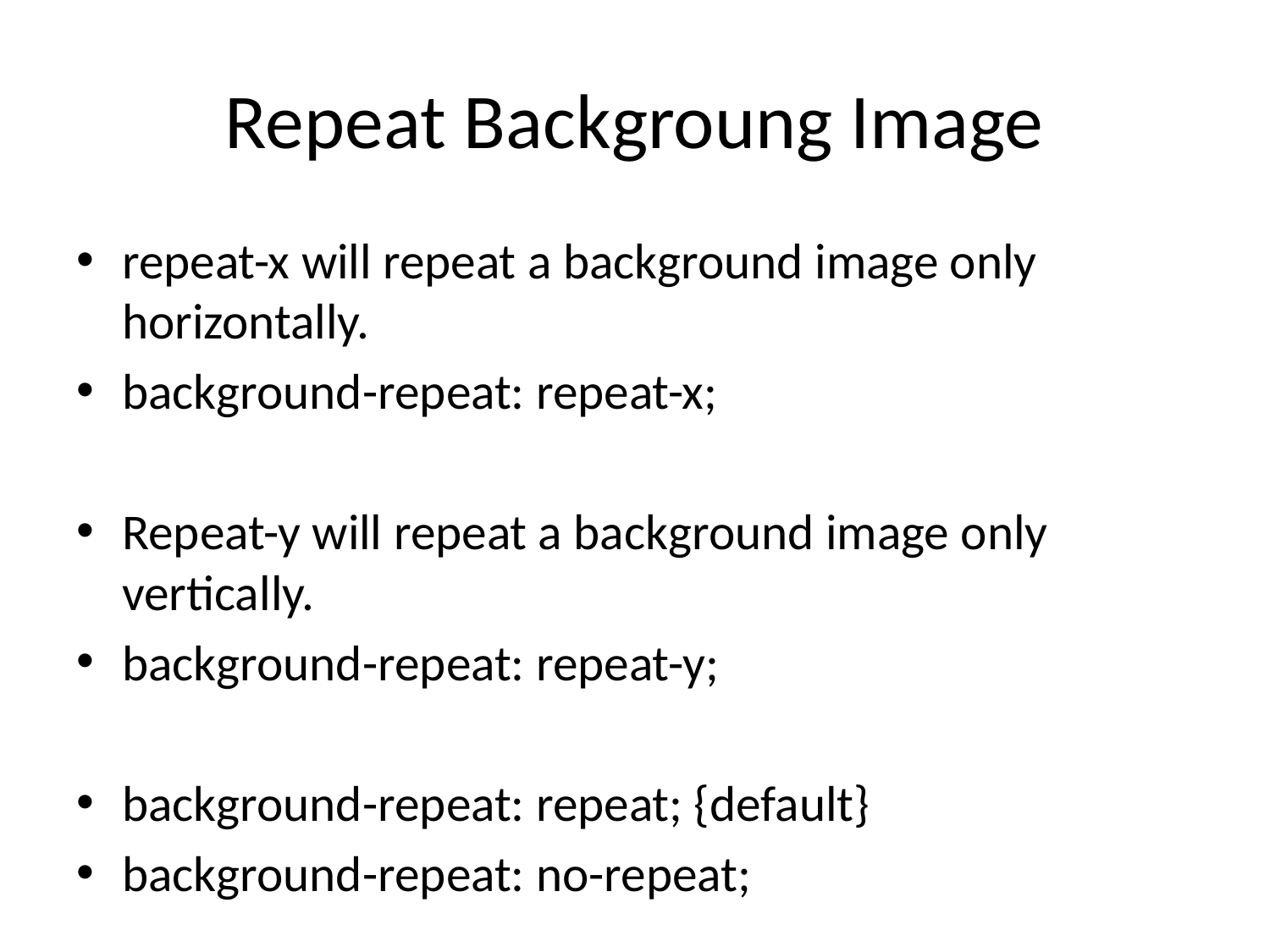

# Repeat Backgroung Image
repeat-x will repeat a background image only horizontally.
background-repeat: repeat-x;

Repeat-y will repeat a background image only vertically.
background-repeat: repeat-y;

background-repeat: repeat; {default}
background-repeat: no-repeat;